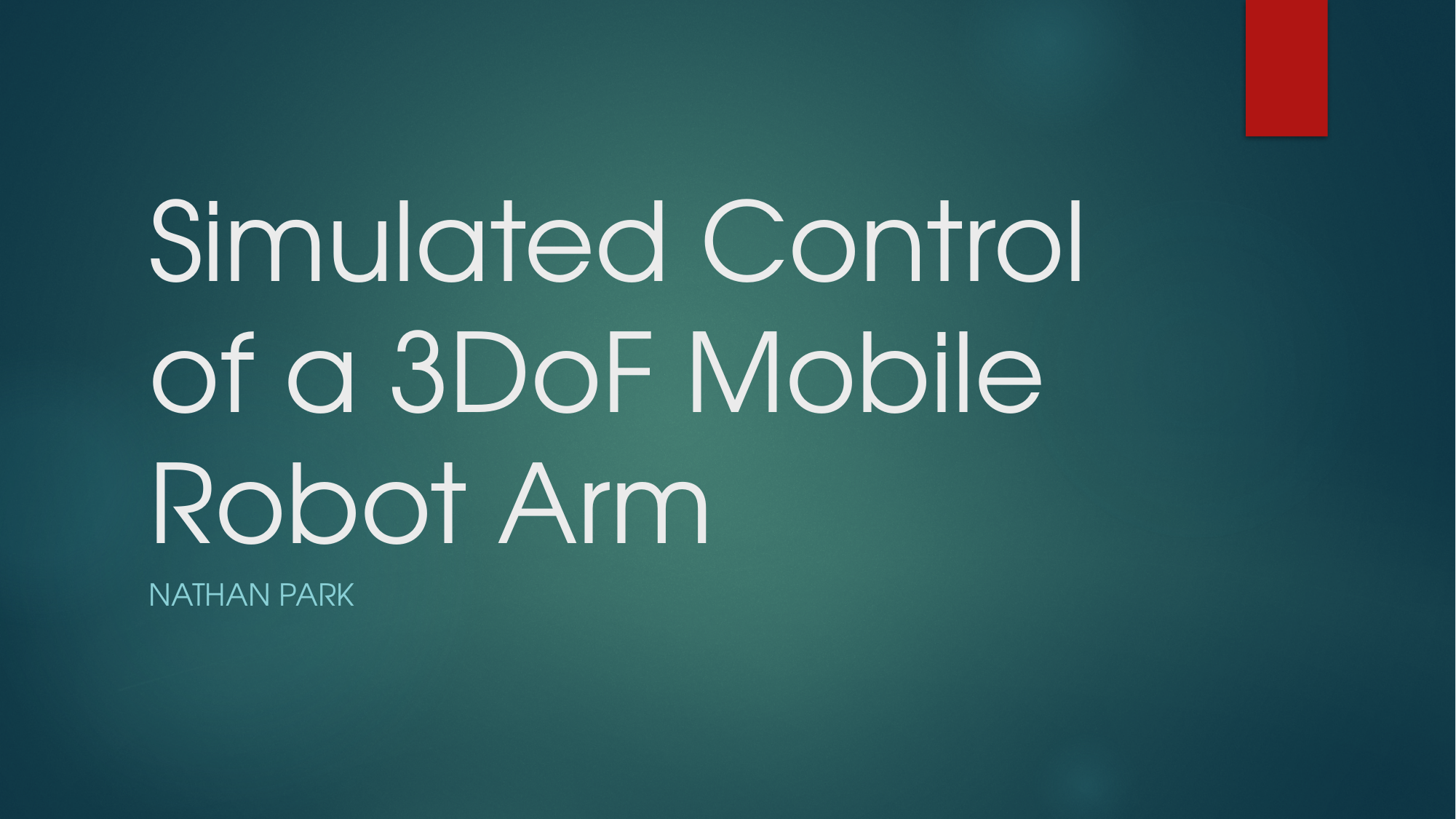

# Simulated Control of a 3DoF Mobile Robot Arm
Nathan Park